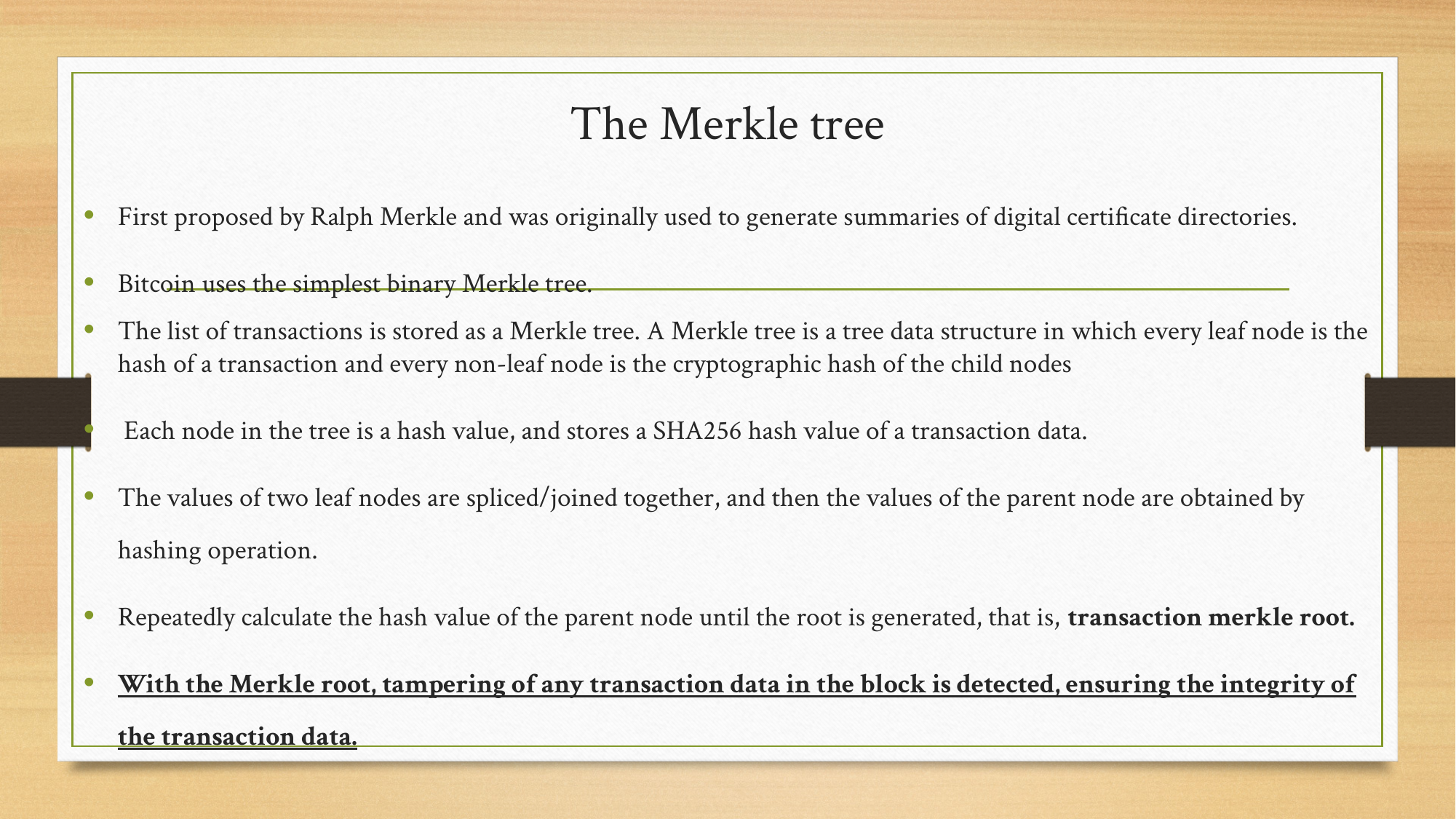

# The Merkle tree
First proposed by Ralph Merkle and was originally used to generate summaries of digital certificate directories.
Bitcoin uses the simplest binary Merkle tree.
The list of transactions is stored as a Merkle tree. A Merkle tree is a tree data structure in which every leaf node is the hash of a transaction and every non-leaf node is the cryptographic hash of the child nodes
 Each node in the tree is a hash value, and stores a SHA256 hash value of a transaction data.
The values of two leaf nodes are spliced/joined together, and then the values of the parent node are obtained by hashing operation.
Repeatedly calculate the hash value of the parent node until the root is generated, that is, transaction merkle root.
With the Merkle root, tampering of any transaction data in the block is detected, ensuring the integrity of the transaction data.